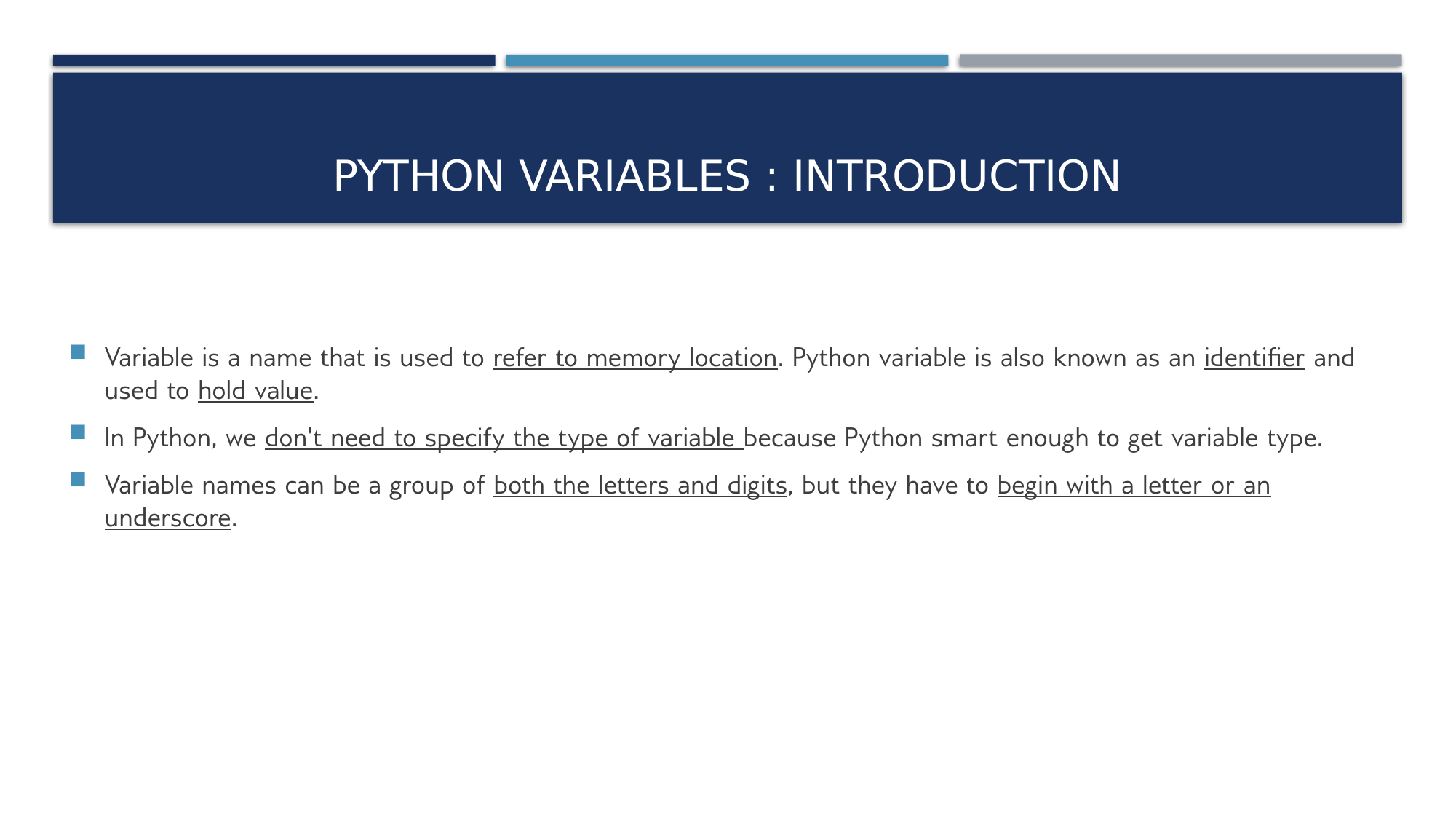

# Python Variables : Introduction
Variable is a name that is used to refer to memory location. Python variable is also known as an identifier and used to hold value.
In Python, we don't need to specify the type of variable because Python smart enough to get variable type.
Variable names can be a group of both the letters and digits, but they have to begin with a letter or an underscore.